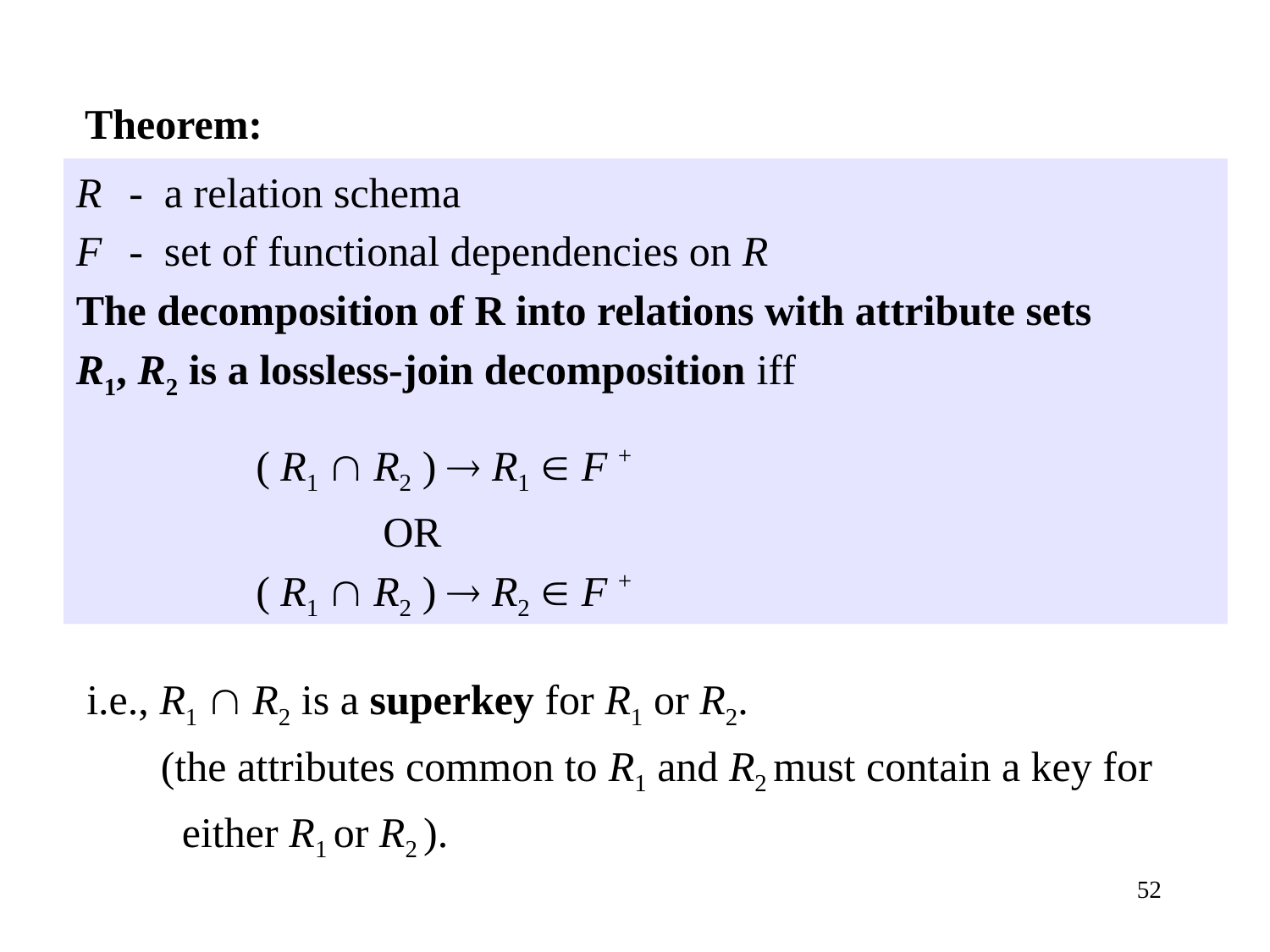

Theorem:
R	-  a relation schema
F	-  set of functional dependencies on R
The decomposition of R into relations with attribute sets
R1, R2 is a lossless-join decomposition iff

		( R1 ∩ R2 ) → R1 ∈ F +
			OR
		( R1 ∩ R2 ) → R2 ∈ F +

i.e., R1 ∩ R2 is a superkey for R1 or R2.
       (the attributes common to R1 and R2 must contain a key for
         either R1 or R2 ).
52